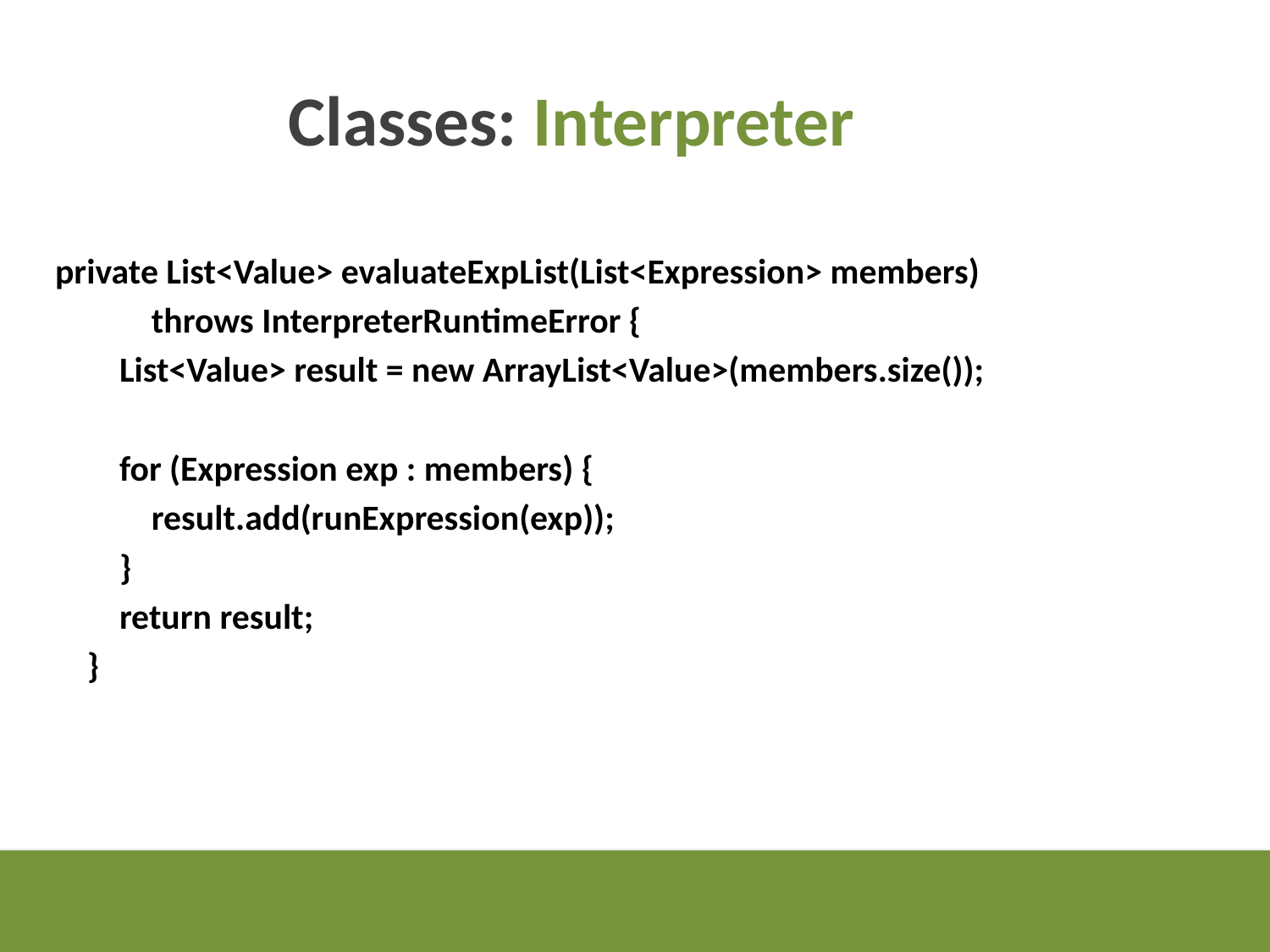

Classes: Interpreter

private List<Value> evaluateExpList(List<Expression> members)
            throws InterpreterRuntimeError {
        List<Value> result = new ArrayList<Value>(members.size());

        for (Expression exp : members) {
            result.add(runExpression(exp));
        }
        return result;
    }